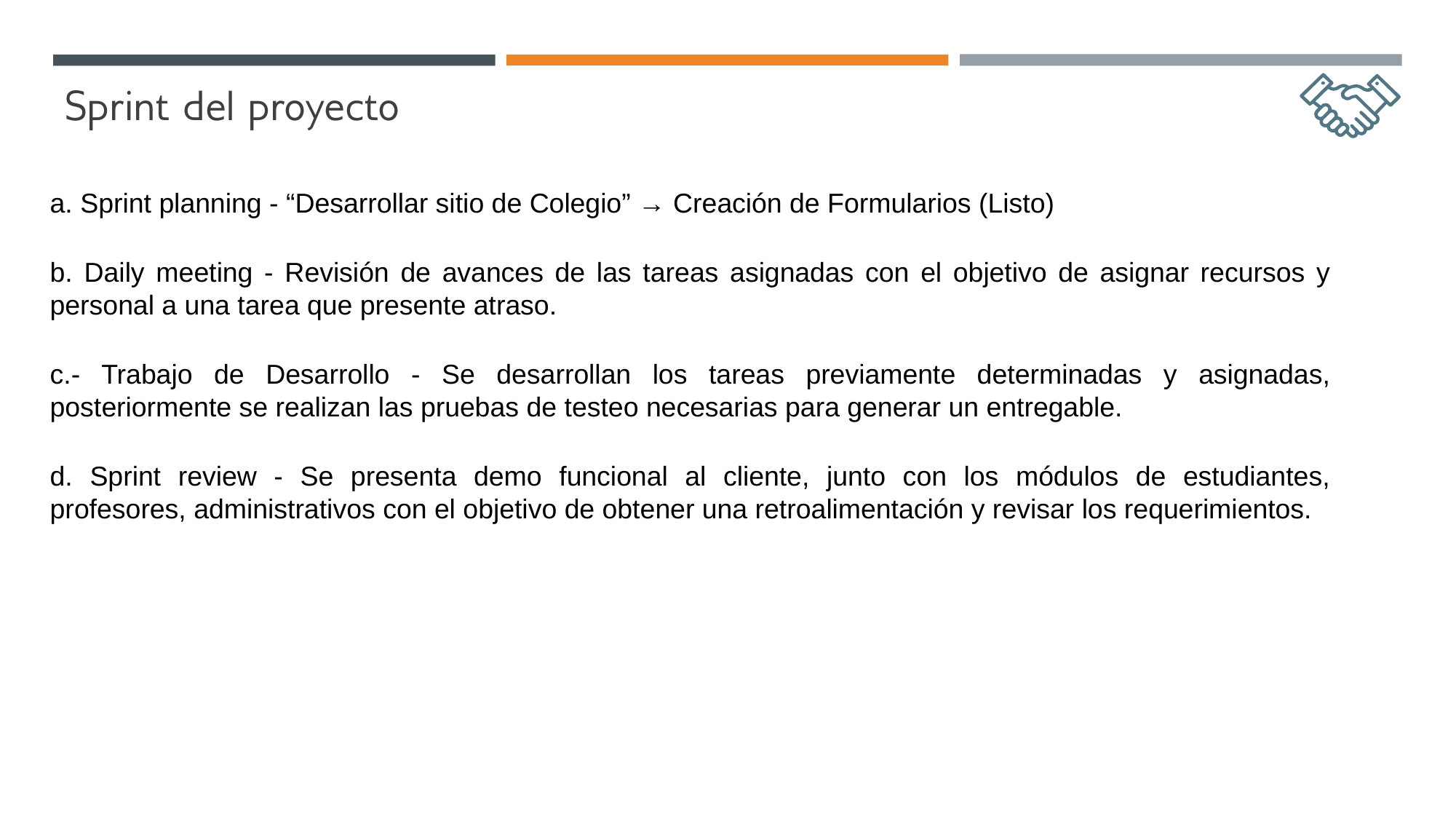

# Sprint del proyecto

a. Sprint planning - “Desarrollar sitio de Colegio” → Creación de Formularios (Listo)
b. Daily meeting - Revisión de avances de las tareas asignadas con el objetivo de asignar recursos y personal a una tarea que presente atraso.
c.- Trabajo de Desarrollo - Se desarrollan los tareas previamente determinadas y asignadas, posteriormente se realizan las pruebas de testeo necesarias para generar un entregable.
d. Sprint review - Se presenta demo funcional al cliente, junto con los módulos de estudiantes, profesores, administrativos con el objetivo de obtener una retroalimentación y revisar los requerimientos.